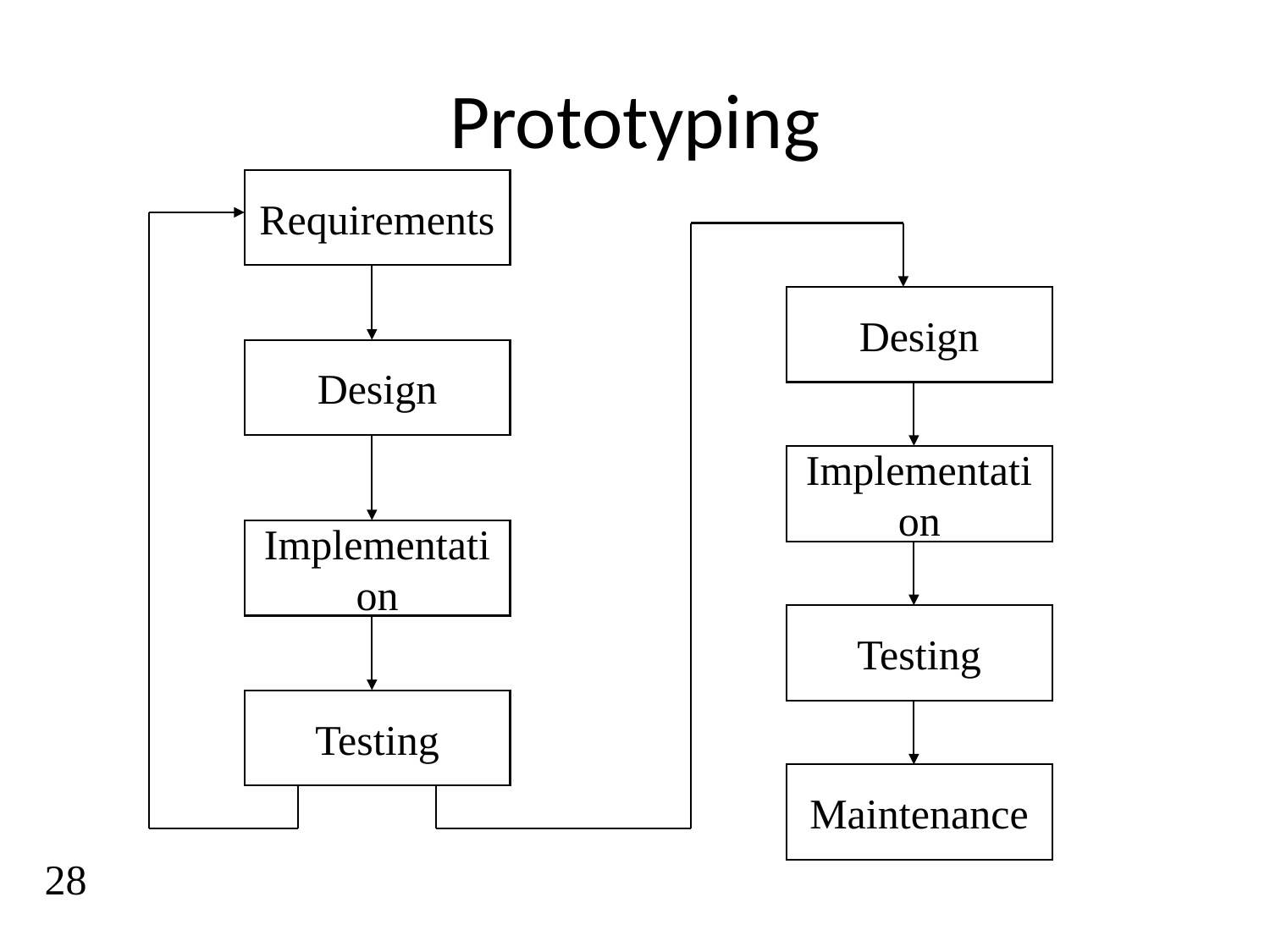

# Prototyping
Requirements
Design
Design
Implementation
Implementation
Testing
Testing
Maintenance